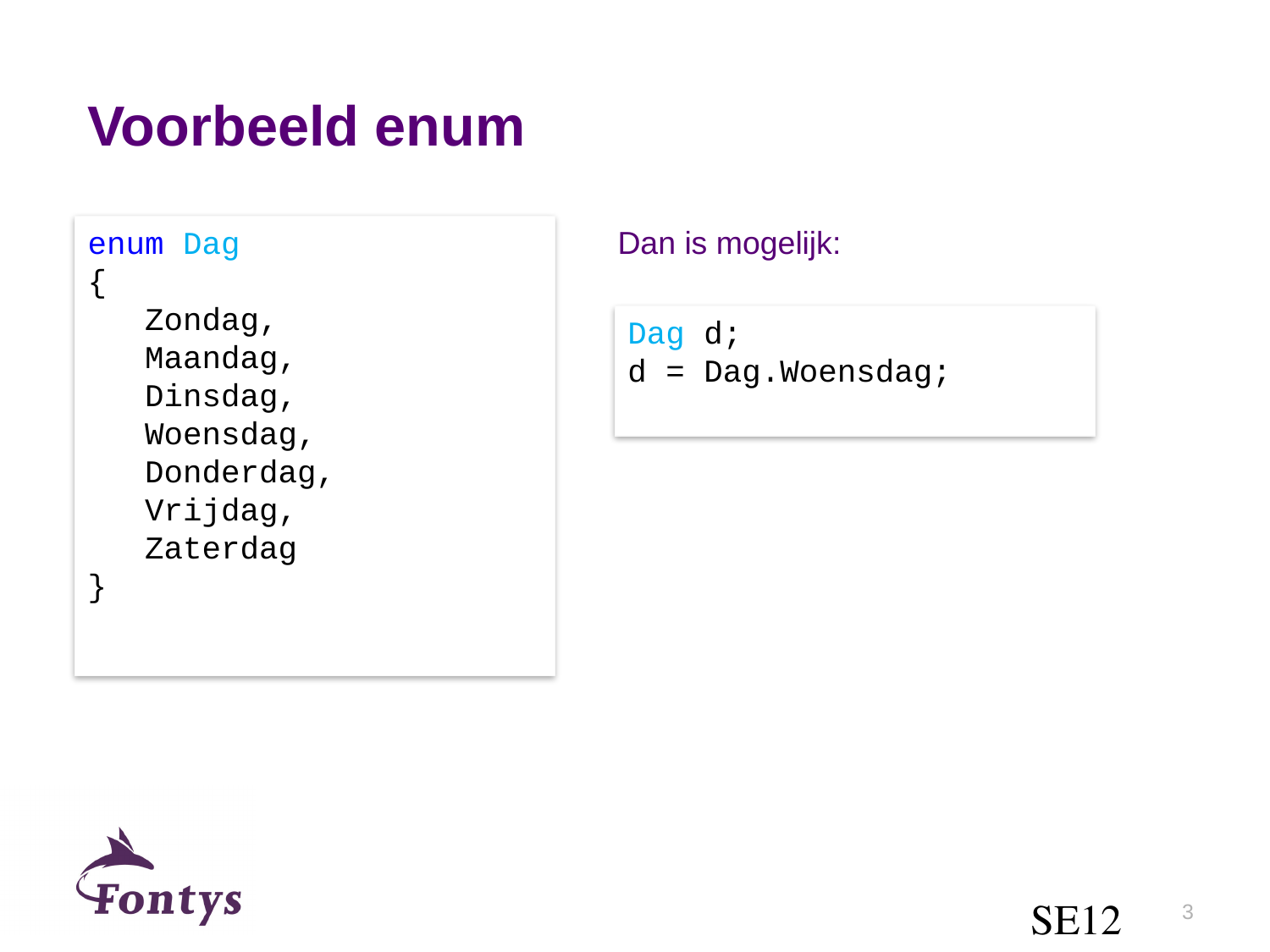

# Voorbeeld enum
enum Dag
{
   Zondag,
   Maandag,
   Dinsdag,
   Woensdag,
   Donderdag,
   Vrijdag,
   Zaterdag
}
Dan is mogelijk:

Dag d;
d = Dag.Woensdag;
SE12
3